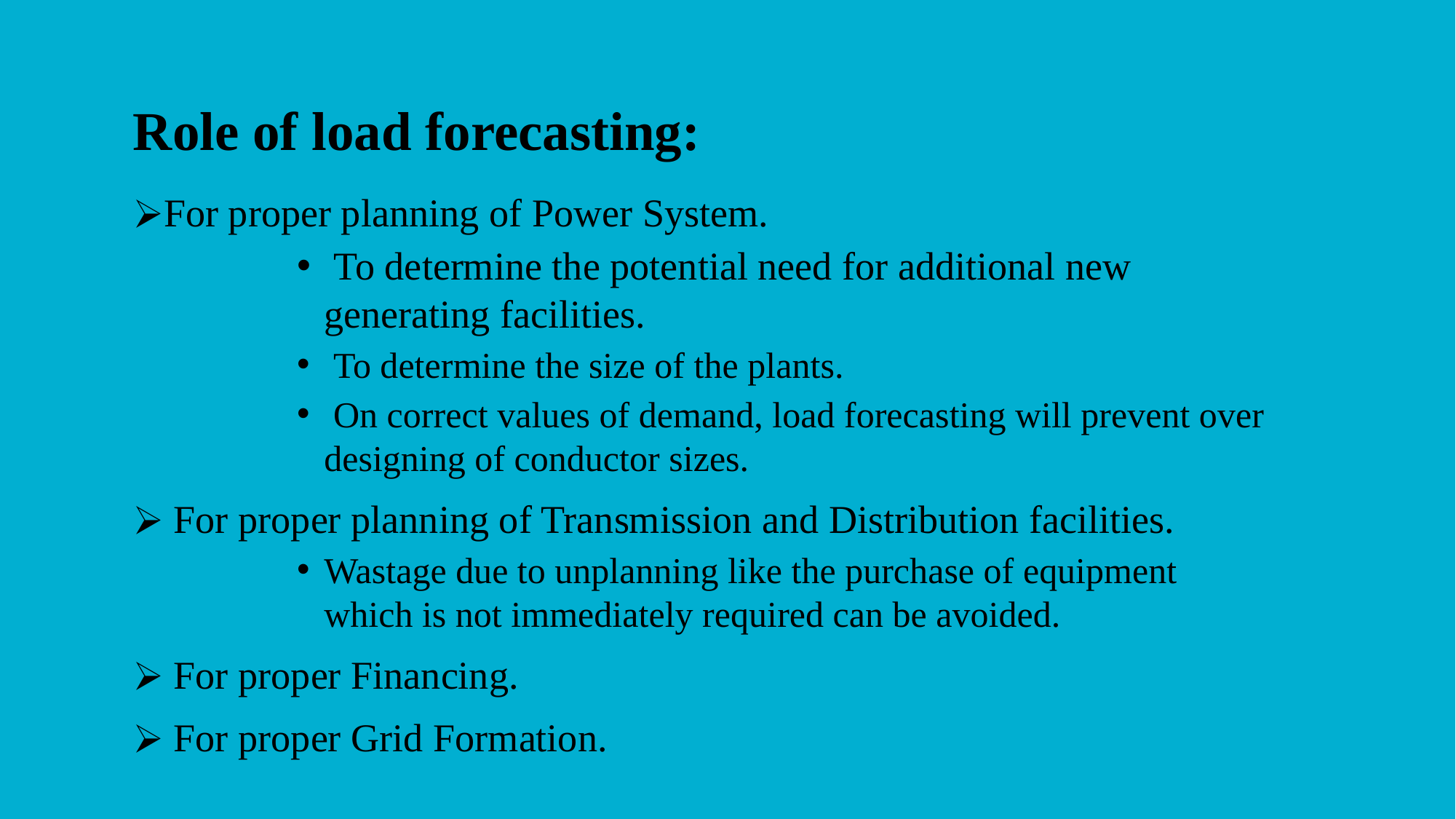

Role of load forecasting:
For proper planning of Power System.
 To determine the potential need for additional new generating facilities.
 To determine the size of the plants.
 On correct values of demand, load forecasting will prevent over designing of conductor sizes.
 For proper planning of Transmission and Distribution facilities.
Wastage due to unplanning like the purchase of equipment which is not immediately required can be avoided.
 For proper Financing.
 For proper Grid Formation.